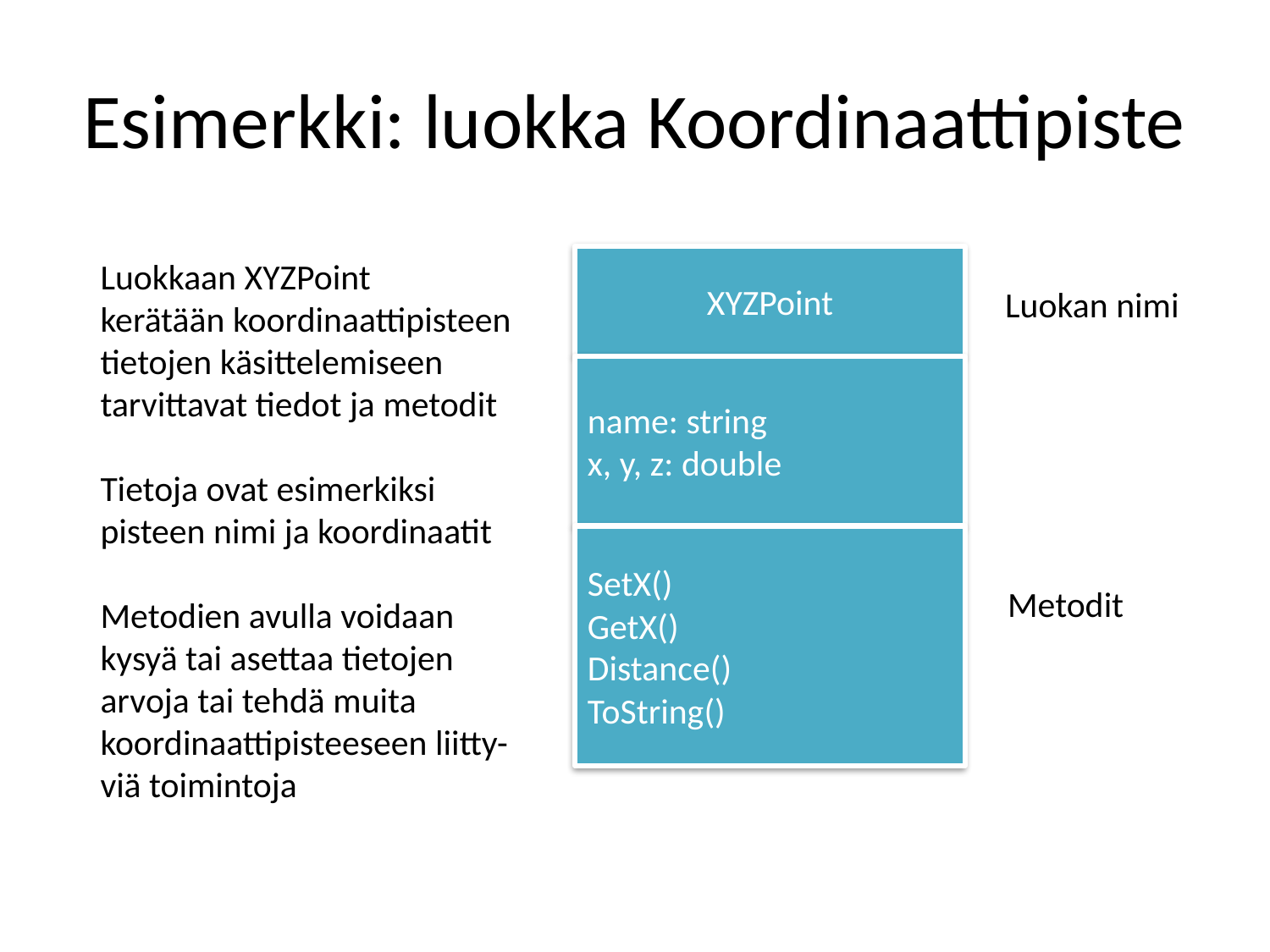

# Esimerkki: luokka Koordinaattipiste
XYZPoint
Luokkaan XYZPoint
kerätään koordinaattipisteen
tietojen käsittelemiseen
tarvittavat tiedot ja metodit

Tietoja ovat esimerkiksi
pisteen nimi ja koordinaatit

Metodien avulla voidaan
kysyä tai asettaa tietojen
arvoja tai tehdä muita
koordinaattipisteeseen liitty-
viä toimintoja
Luokan nimi
name: string
x, y, z: double
SetX()
GetX()
Distance()
ToString()
Metodit